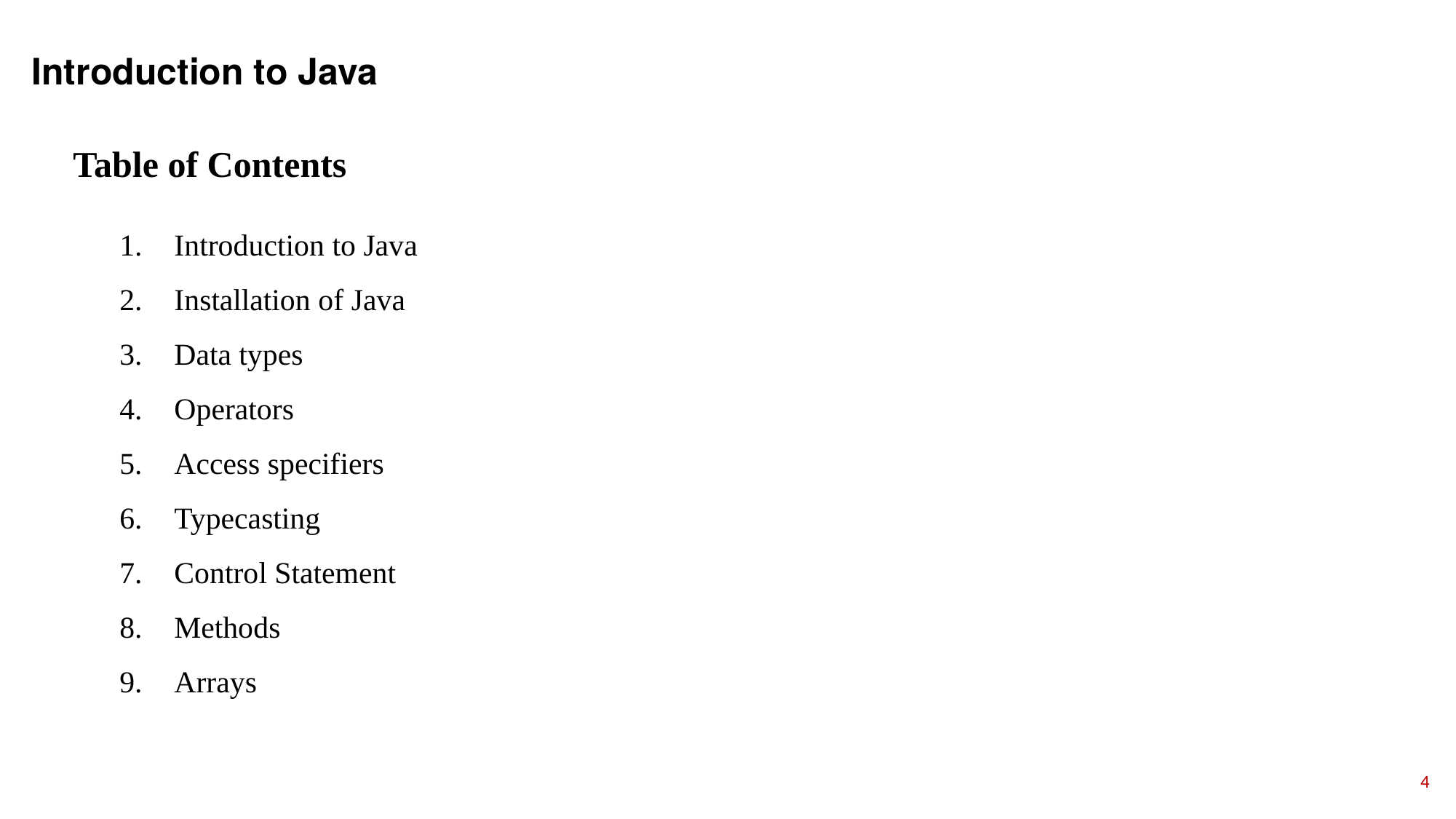

Introduction to Java
Table of Contents
Introduction to Java
Installation of Java
Data types
Operators
Access specifiers
Typecasting
Control Statement
Methods
Arrays

4